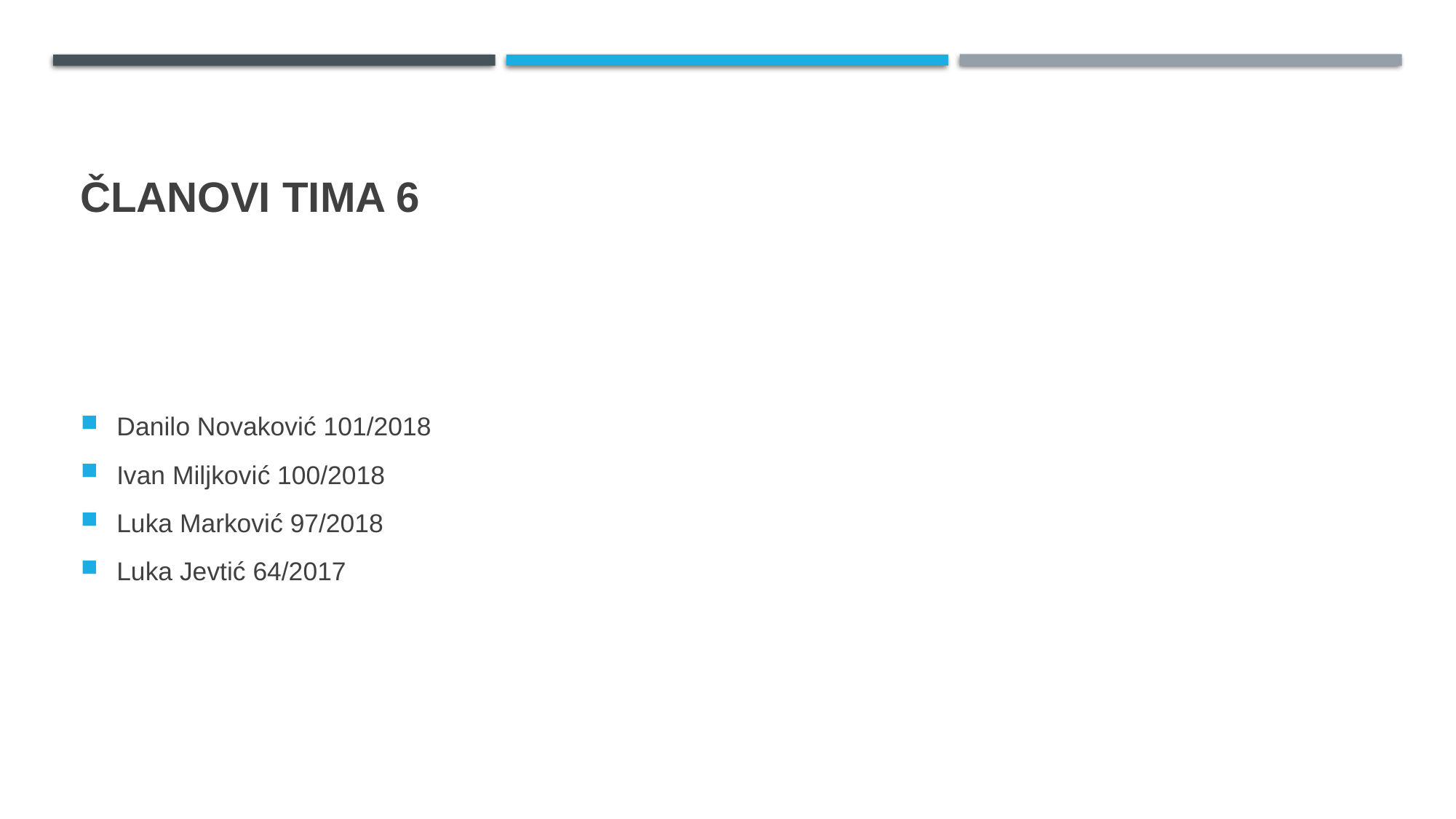

# Članovi tima 6
Danilo Novaković 101/2018
Ivan Miljković 100/2018
Luka Marković 97/2018
Luka Jevtić 64/2017